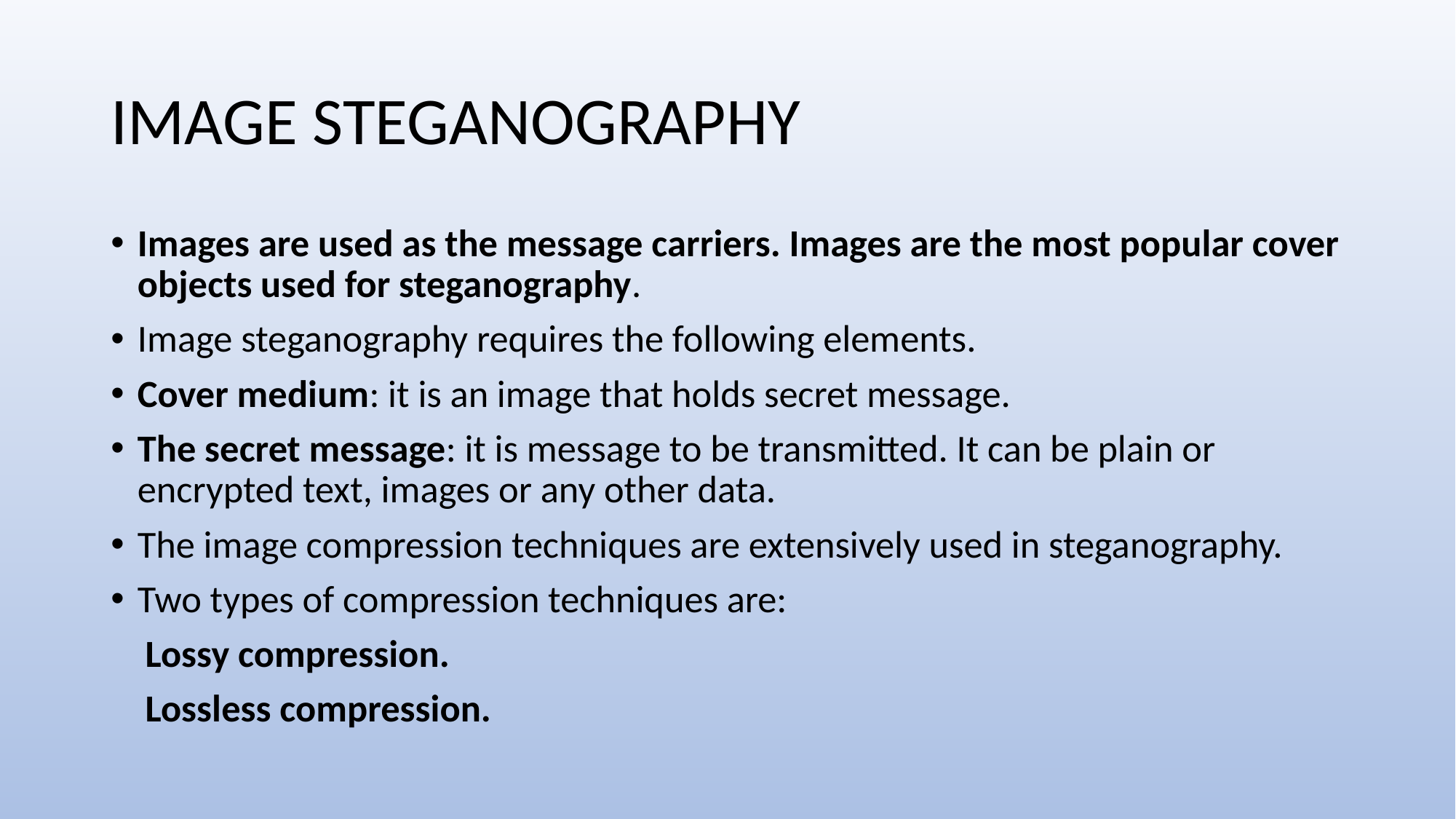

# IMAGE STEGANOGRAPHY
Images are used as the message carriers. Images are the most popular cover objects used for steganography.
Image steganography requires the following elements.
Cover medium: it is an image that holds secret message.
The secret message: it is message to be transmitted. It can be plain or encrypted text, images or any other data.
The image compression techniques are extensively used in steganography.
Two types of compression techniques are:
    Lossy compression.
    Lossless compression.